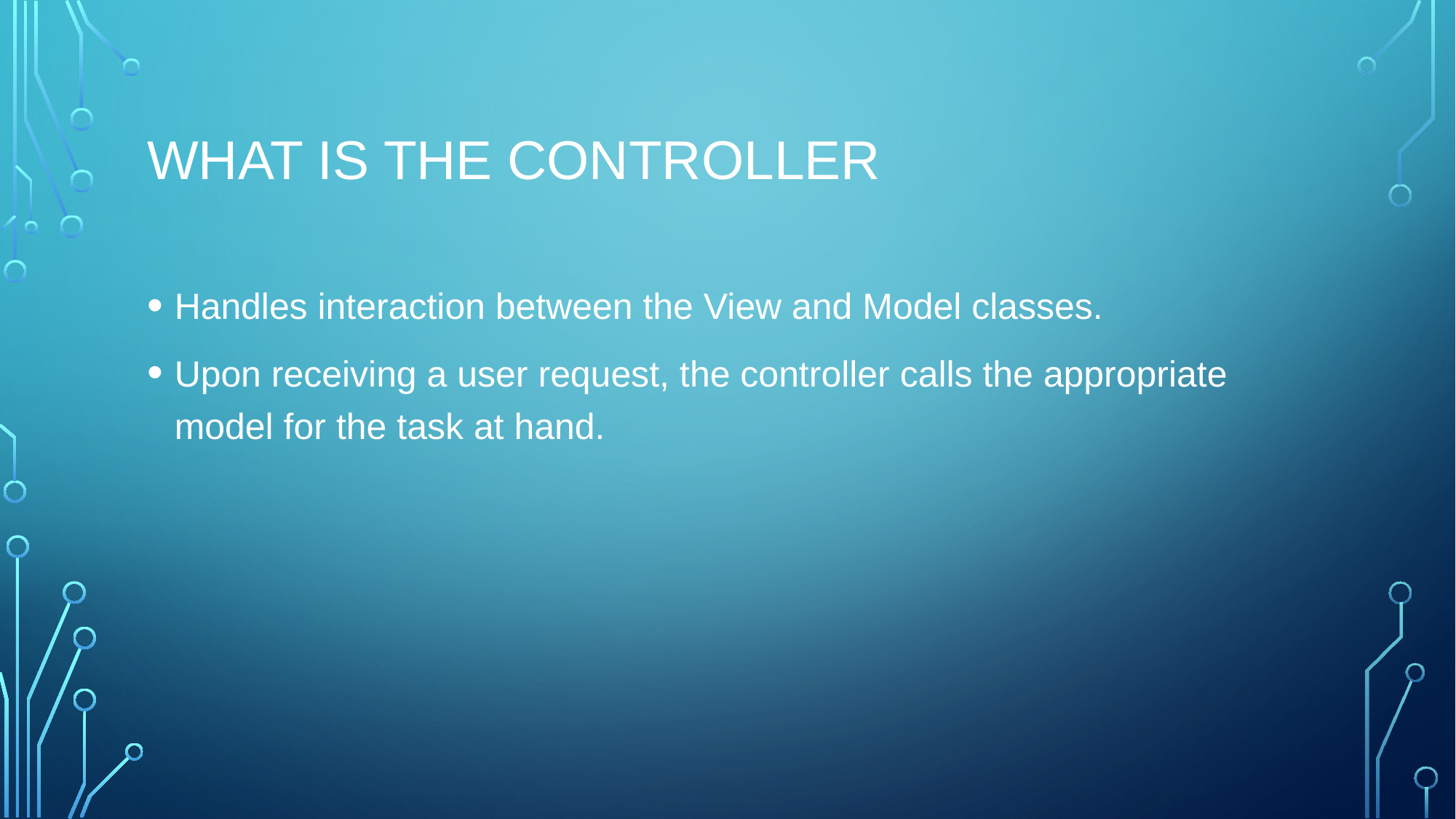

# What is the controller
Handles interaction between the View and Model classes.
Upon receiving a user request, the controller calls the appropriate model for the task at hand.